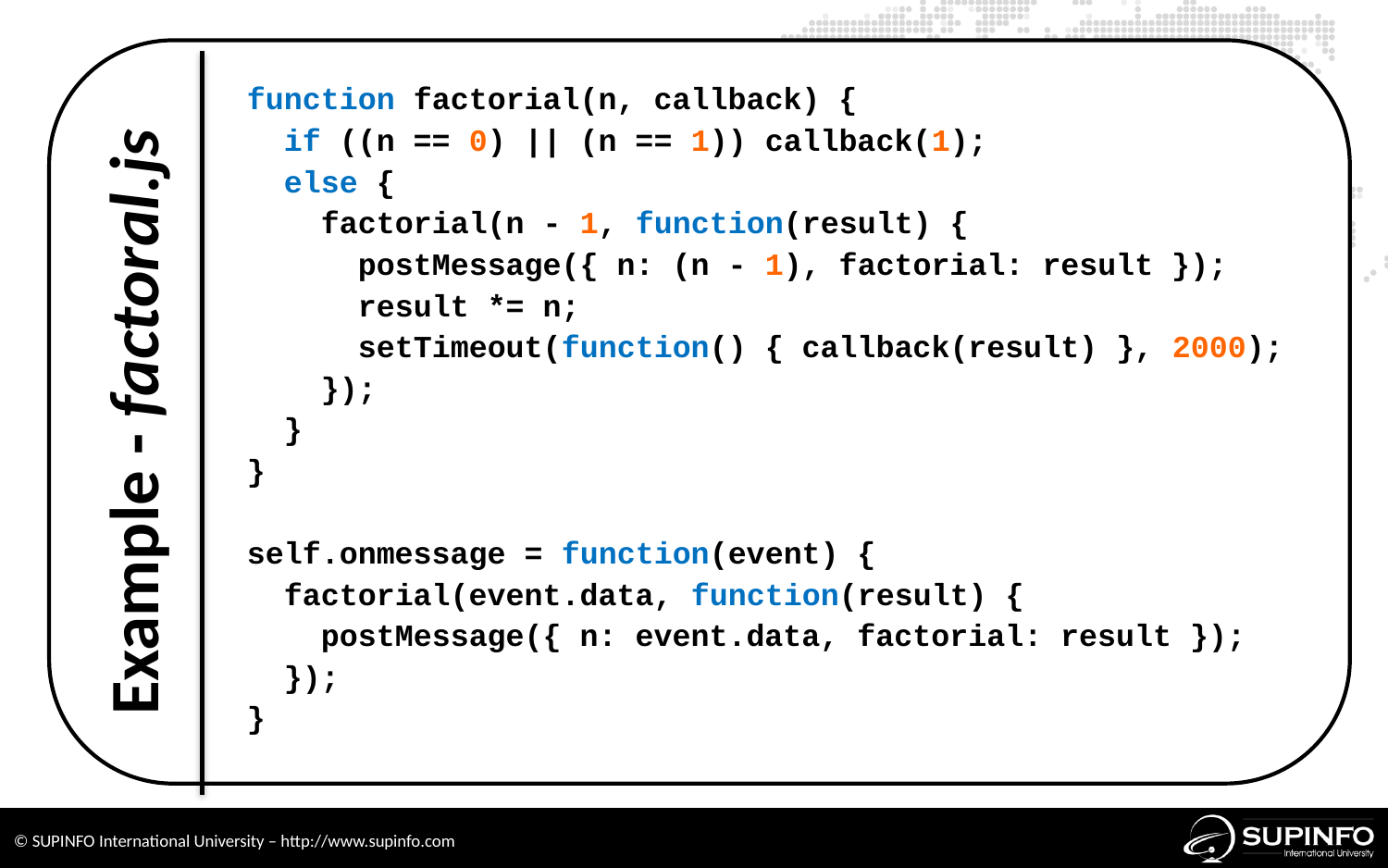

function factorial(n, callback) {
  if ((n == 0) || (n == 1)) callback(1);
  else {
    factorial(n - 1, function(result) {
      postMessage({ n: (n - 1), factorial: result });
      result *= n;
      setTimeout(function() { callback(result) }, 2000);
    });
  }
}

self.onmessage = function(event) {
  factorial(event.data, function(result) {
    postMessage({ n: event.data, factorial: result });
  });
}
Example - factoral.js